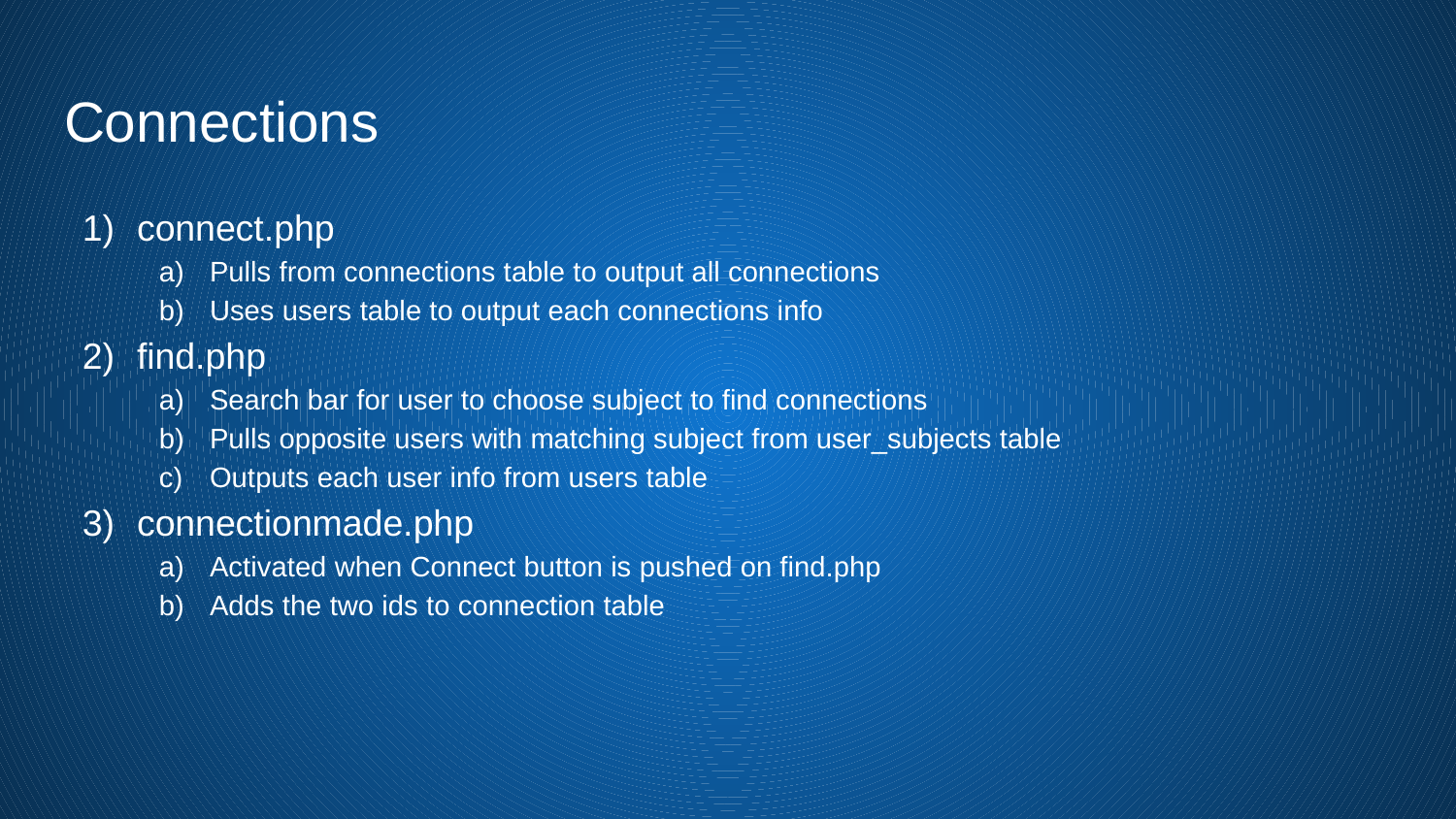

# Connections
connect.php
Pulls from connections table to output all connections
Uses users table to output each connections info
find.php
Search bar for user to choose subject to find connections
Pulls opposite users with matching subject from user_subjects table
Outputs each user info from users table
connectionmade.php
Activated when Connect button is pushed on find.php
Adds the two ids to connection table